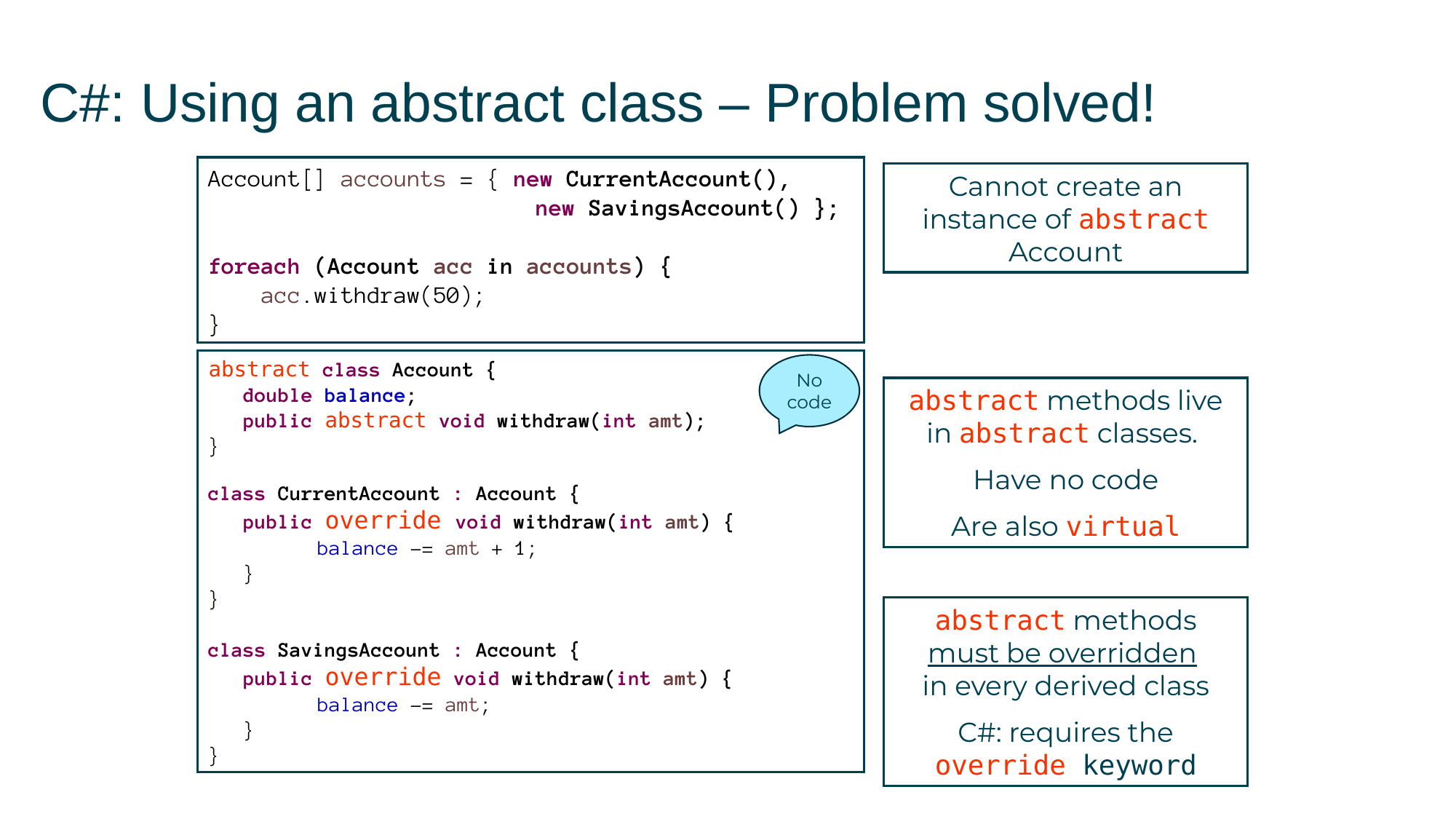

# C#: Using an abstract class – Problem solved!
Account[] accounts = { new CurrentAccount(),
   			new SavingsAccount() };

foreach (Account acc in accounts) {
    acc.withdraw(50);
}
Cannot create an instance of abstract Account
abstract class Account {
   double balance;
   public abstract void withdraw(int amt);
}

class CurrentAccount : Account {
   public override void withdraw(int amt) {
	balance -= amt + 1;
   }
}

class SavingsAccount : Account {
   public override void withdraw(int amt) {
	balance -= amt;
   }
}
No code
abstract methods live in abstract classes.
Have no code
Are also virtual
abstract methods
must be overridden
in every derived class
C#: requires the override keyword